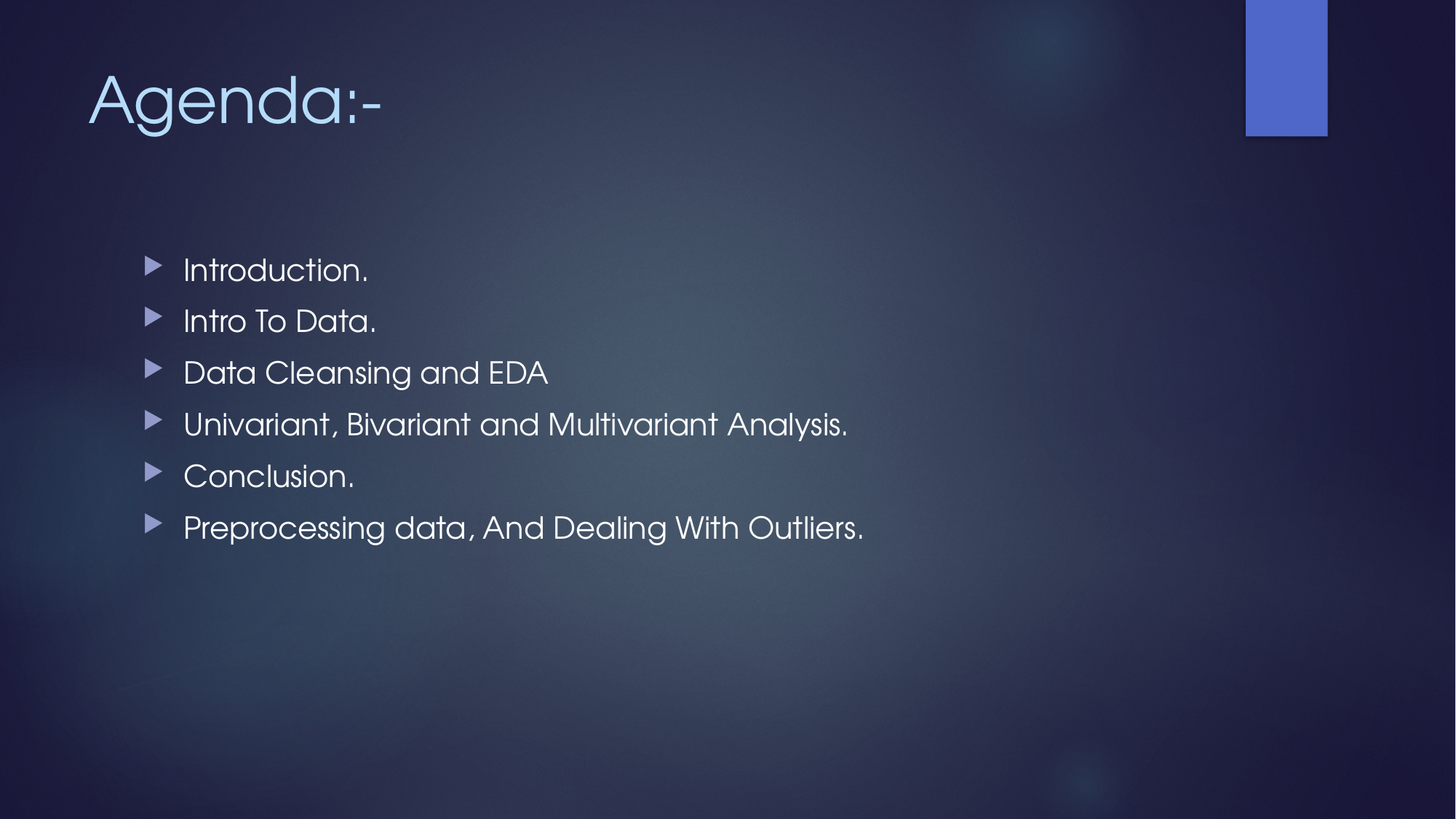

# Agenda:-
Introduction.
Intro To Data.
Data Cleansing and EDA
Univariant, Bivariant and Multivariant Analysis.
Conclusion.
Preprocessing data, And Dealing With Outliers.